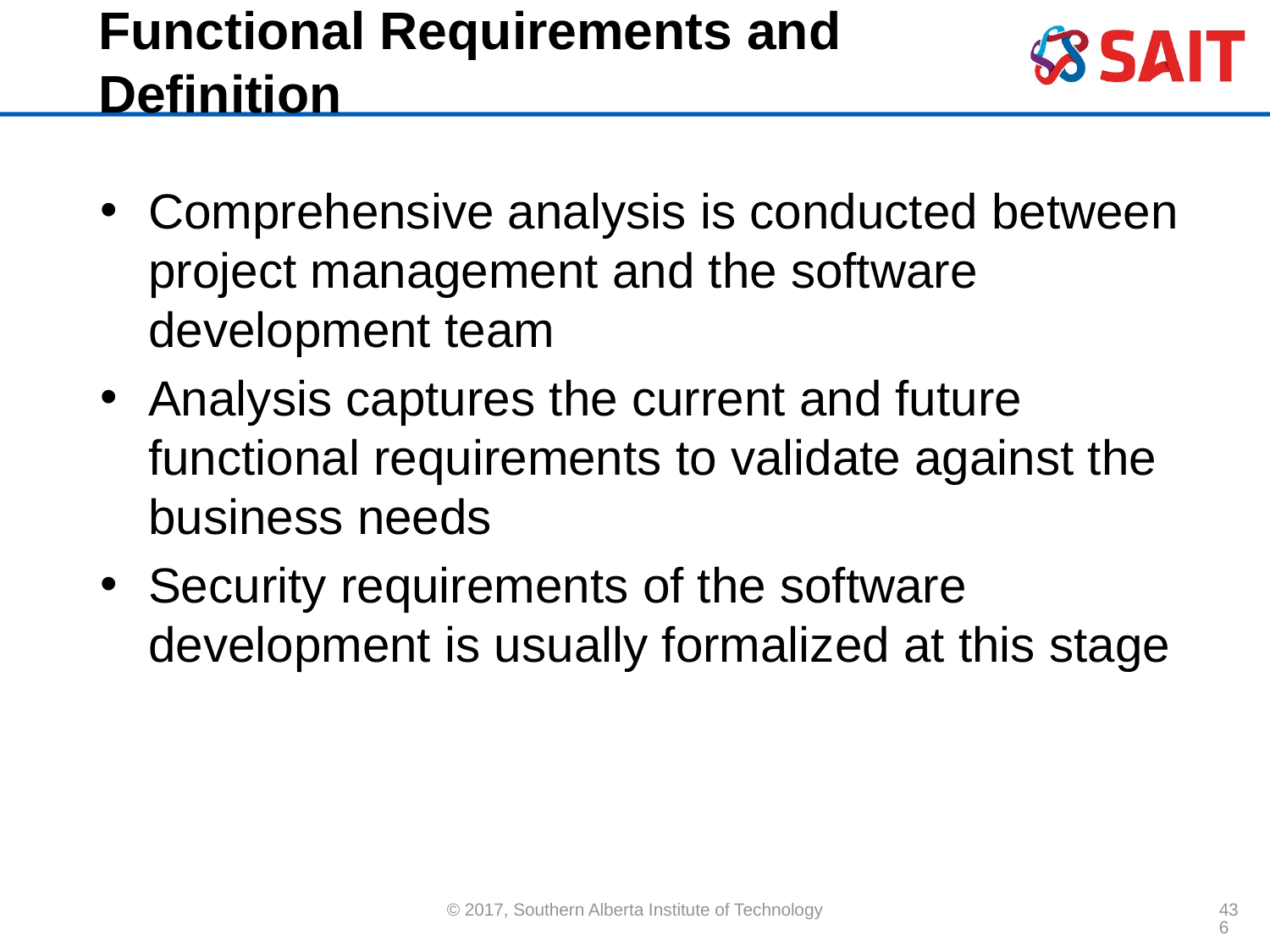

# Functional Requirements and Definition
Comprehensive analysis is conducted between project management and the software development team
Analysis captures the current and future functional requirements to validate against the business needs
Security requirements of the software development is usually formalized at this stage